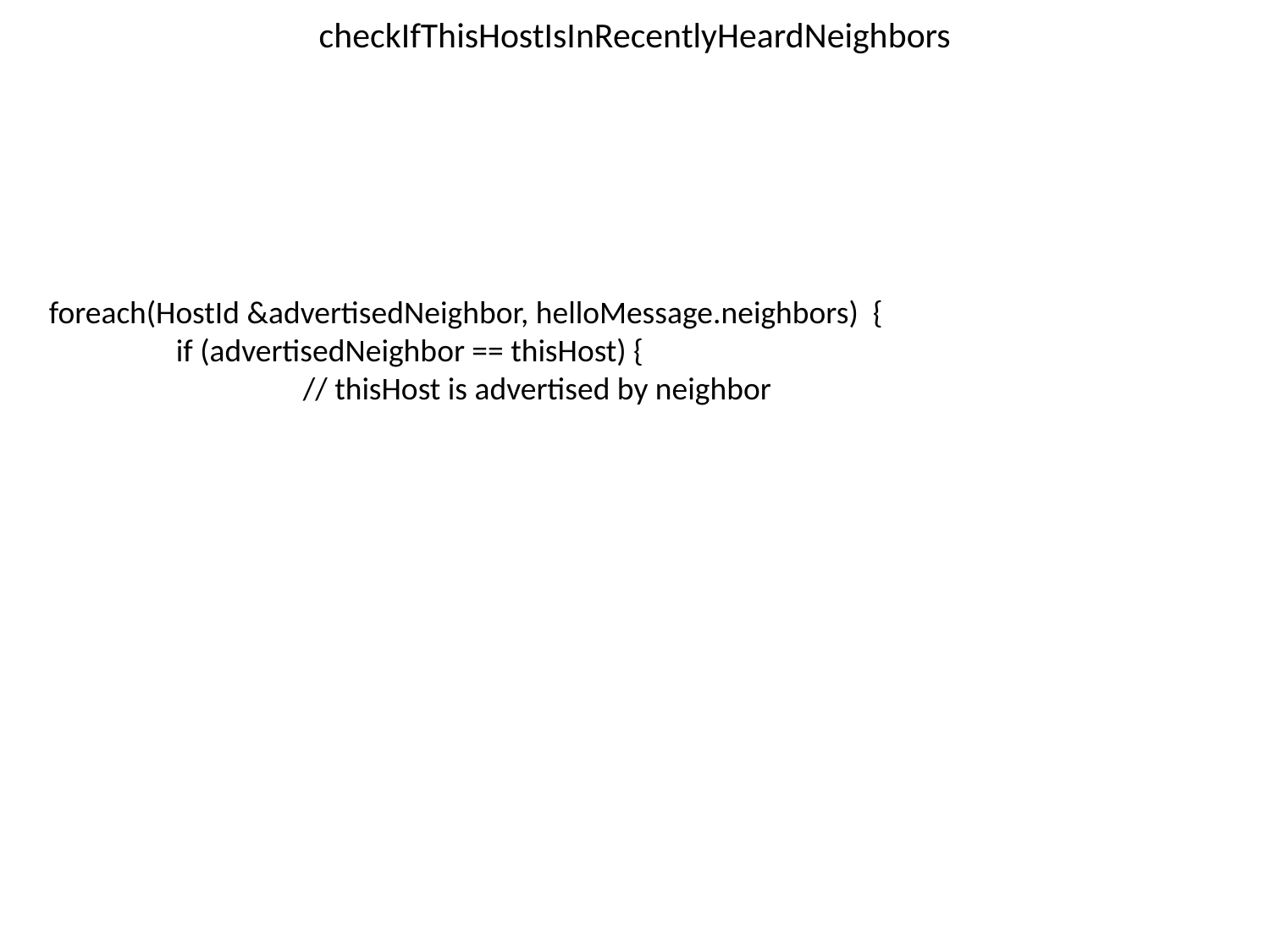

# checkIfThisHostIsInRecentlyHeardNeighbors
foreach(HostId &advertisedNeighbor, helloMessage.neighbors)  {
	if (advertisedNeighbor == thisHost) {
		// thisHost is advertised by neighbor